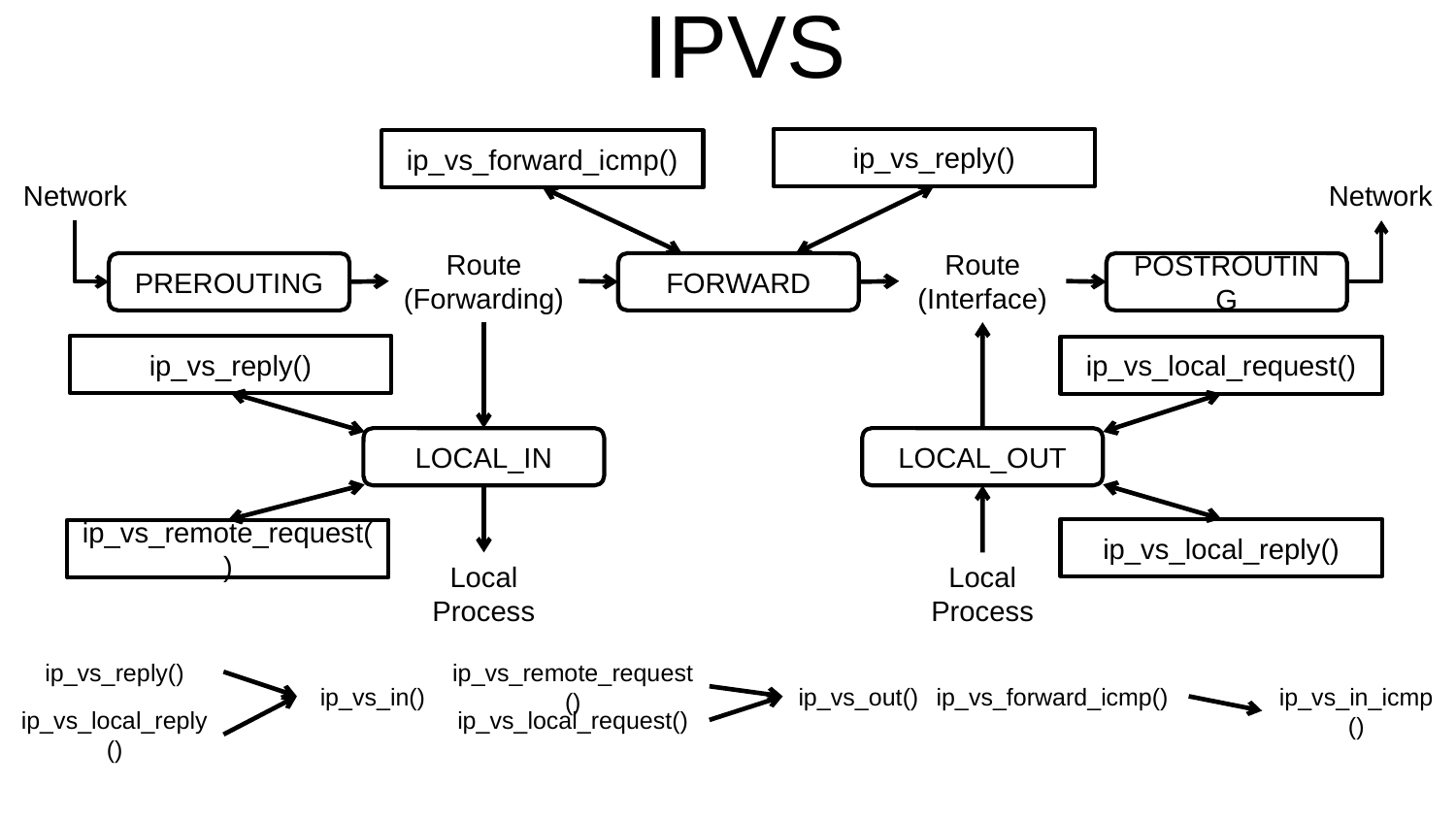

# IPVS
ip_vs_reply()
ip_vs_forward_icmp()
Network
Network

Route
(Interface)
Route
(Forwarding)
PREROUTING
FORWARD
POSTROUTING
ip_vs_reply()
ip_vs_local_request()
LOCAL_IN
LOCAL_OUT
ip_vs_local_reply()
ip_vs_remote_request()
Local Process
Local Process
ip_vs_reply()
ip_vs_remote_request()
ip_vs_forward_icmp()
ip_vs_in()
ip_vs_out()
ip_vs_in_icmp()
ip_vs_local_reply()
ip_vs_local_request()